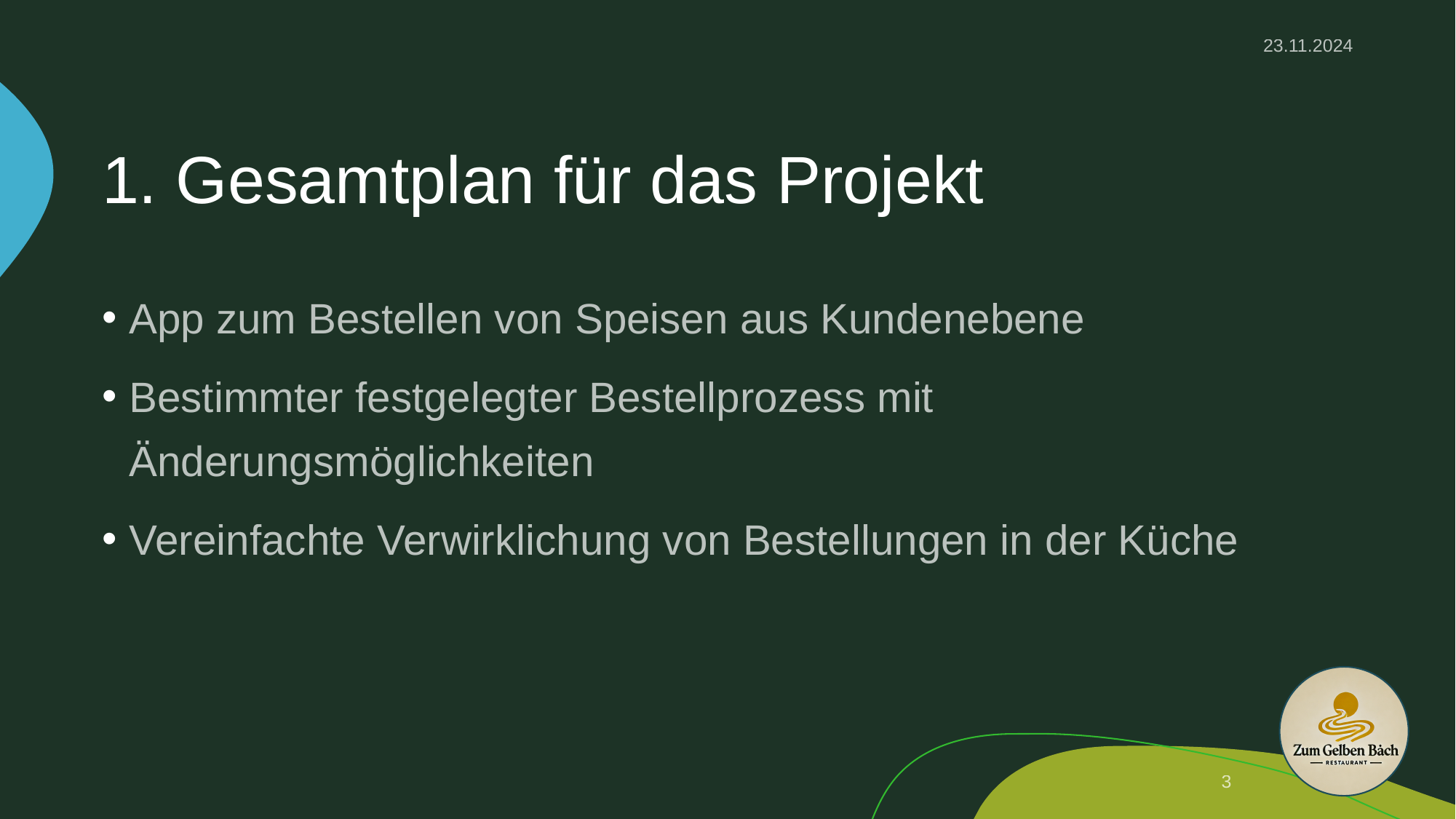

23.11.2024
# 1. Gesamtplan für das Projekt
App zum Bestellen von Speisen aus Kundenebene
Bestimmter festgelegter Bestellprozess mit Änderungsmöglichkeiten
Vereinfachte Verwirklichung von Bestellungen in der Küche
3